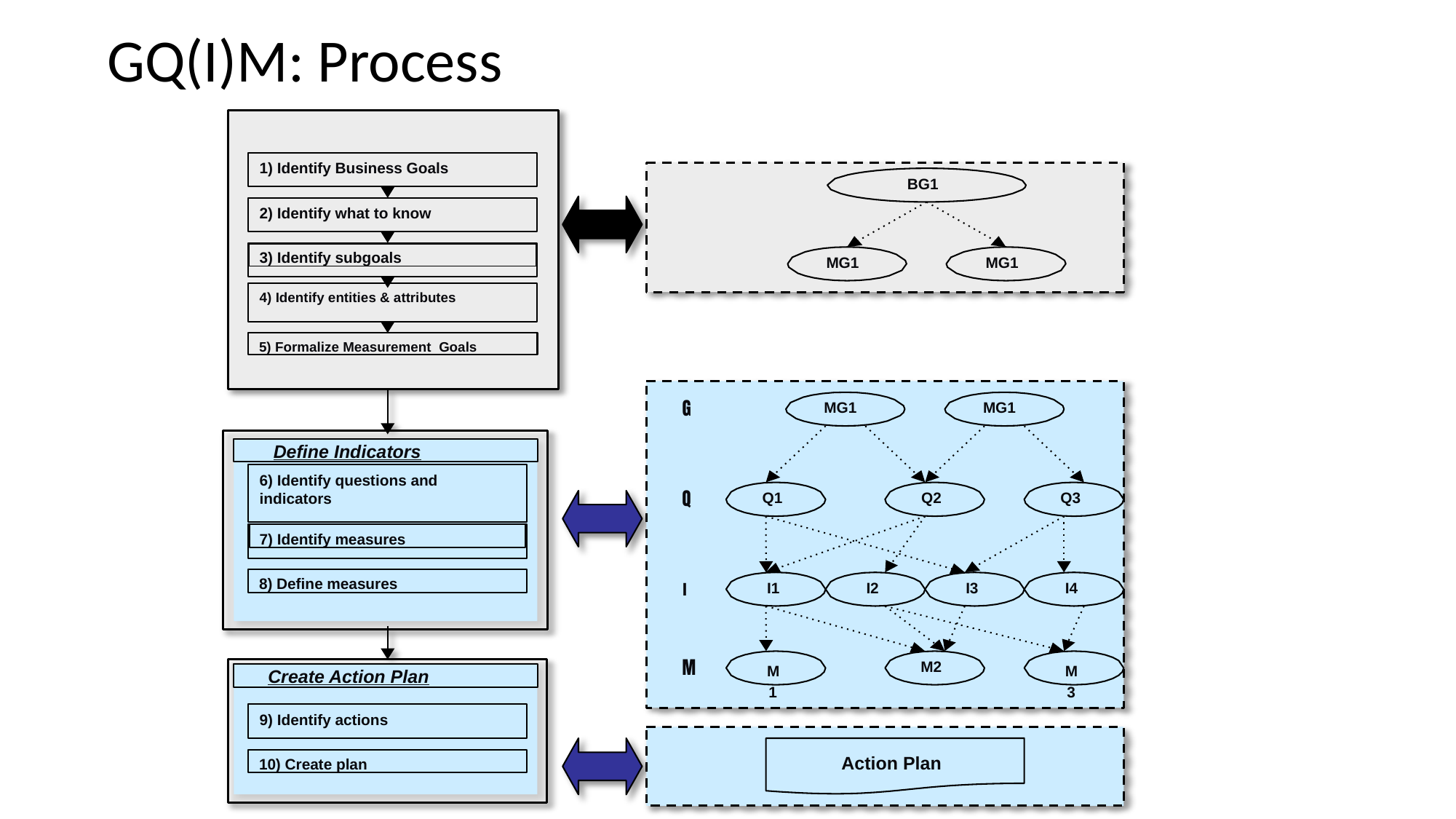

# GQ(I)M: Process

1) Identify Business Goals

BG1

2) Identify what to know

3) Identify subgoals

MG1
MG1

4) Identify entities & attributes
5) Formalize Measurement  Goals

G
MG1
MG1

Define Indicators
6) Identify questions and  indicators

Q1
Q2
Q3
Q

7) Identify measures

8) Define measures

I
I1
I2
I3
I4

M2
M
M  1
M  3
Create Action Plan

9) Identify actions

Action Plan
10) Create plan